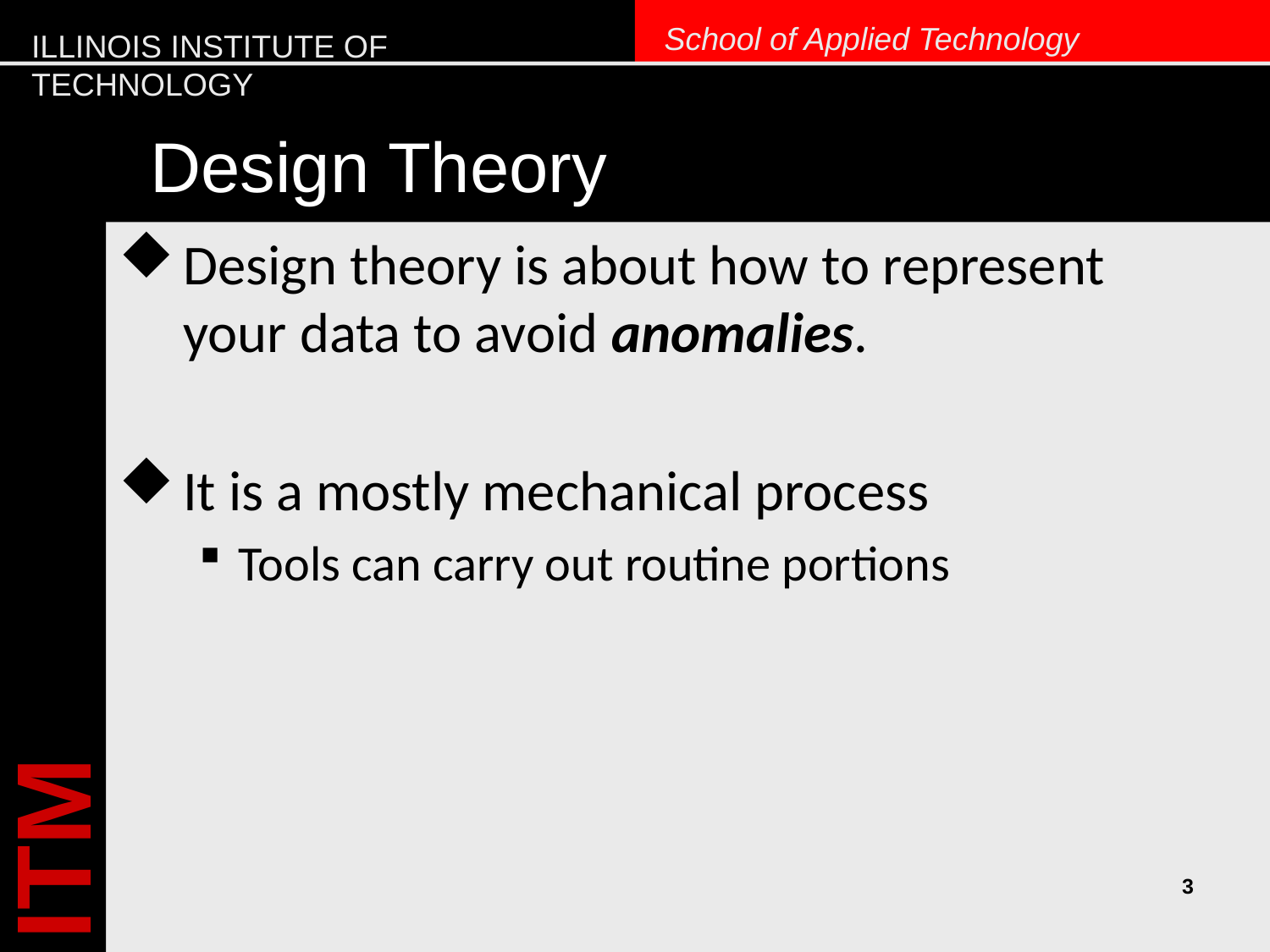

# Design Theory
Design theory is about how to represent your data to avoid anomalies.

It is a mostly mechanical process
Tools can carry out routine portions

3